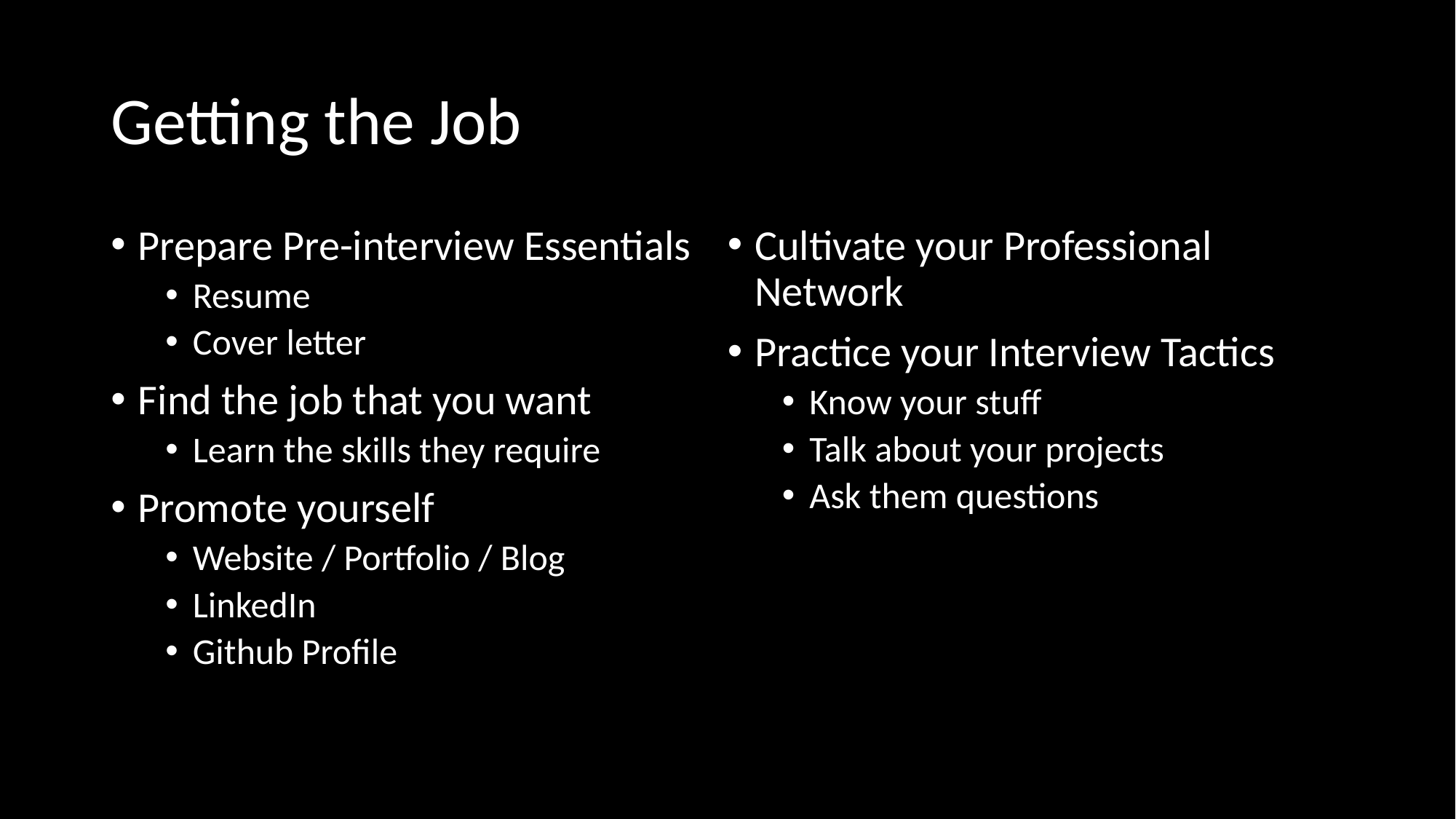

# Getting the Job
Prepare Pre-interview Essentials
Resume
Cover letter
Find the job that you want
Learn the skills they require
Promote yourself
Website / Portfolio / Blog
LinkedIn
Github Profile
Cultivate your Professional Network
Practice your Interview Tactics
Know your stuff
Talk about your projects
Ask them questions